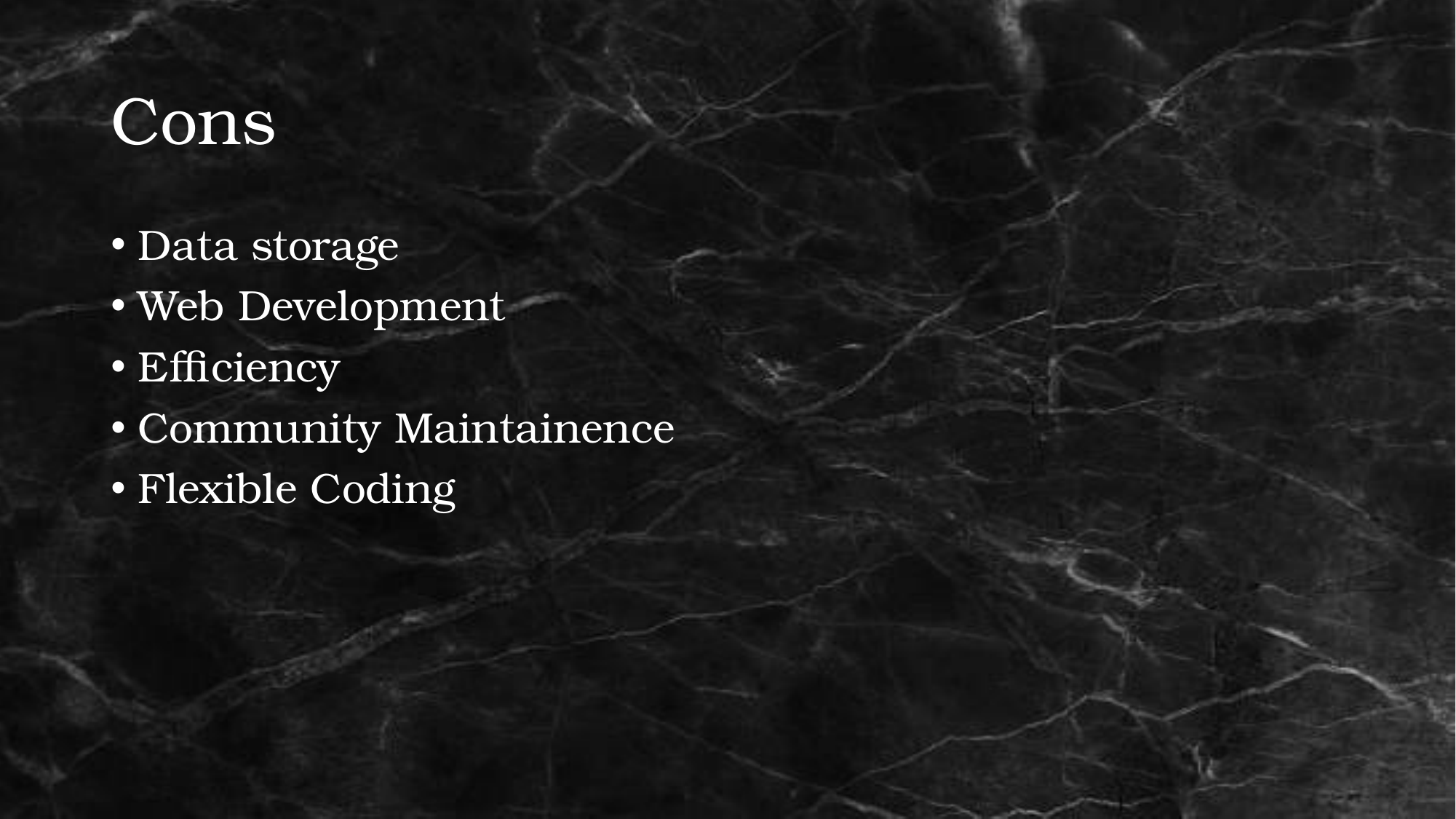

# Cons
Data storage
Web Development
Efficiency
Community Maintainence
Flexible Coding